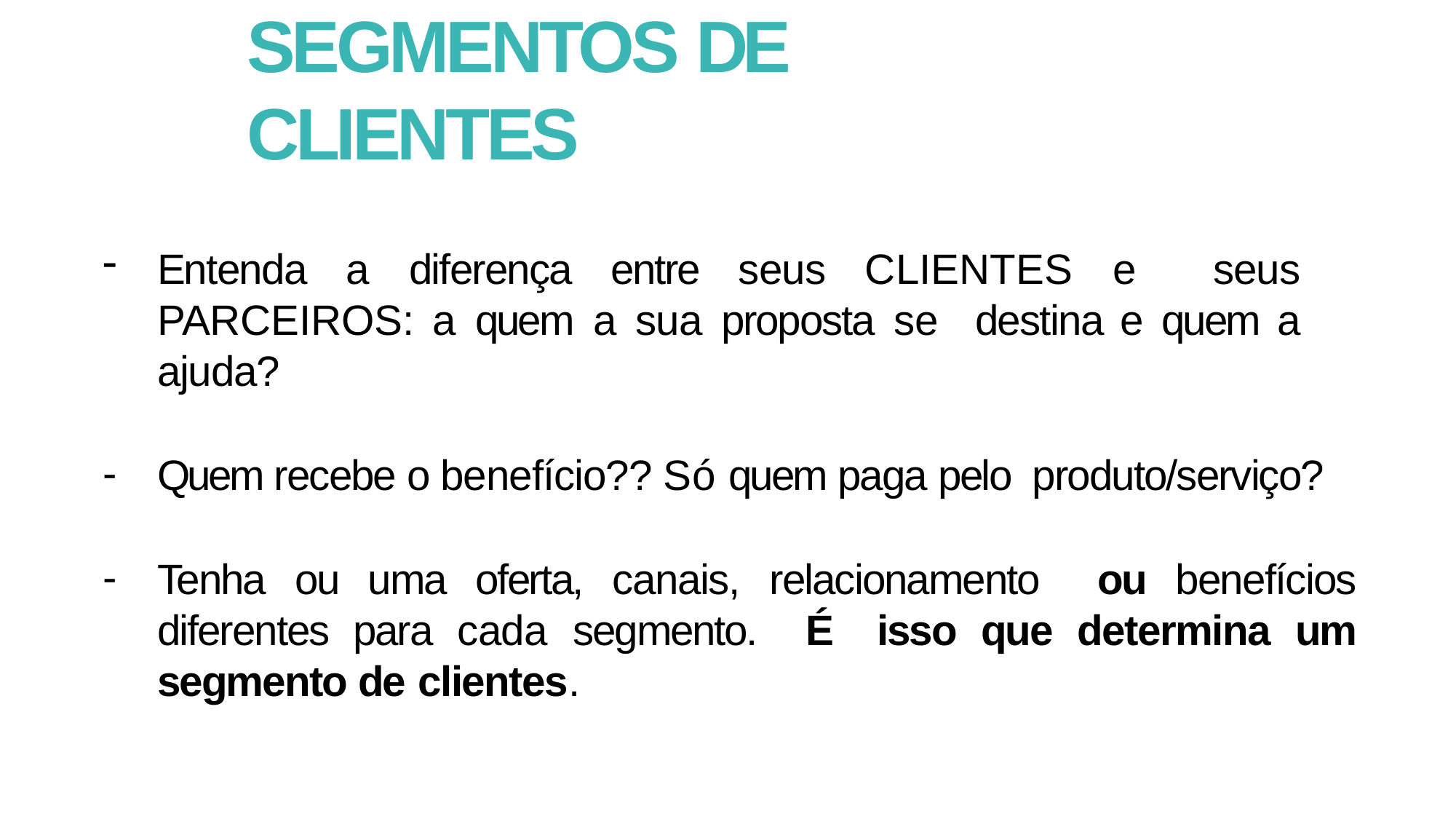

# SEGMENTOS DE CLIENTES
Entenda a diferença entre seus CLIENTES e  seus PARCEIROS: a quem a sua proposta se  destina e quem a ajuda?

Quem recebe o benefício?? Só quem paga pelo  produto/serviço?

Tenha ou uma oferta, canais, relacionamento  ou benefícios diferentes para cada segmento.  É  isso que determina um segmento de clientes.